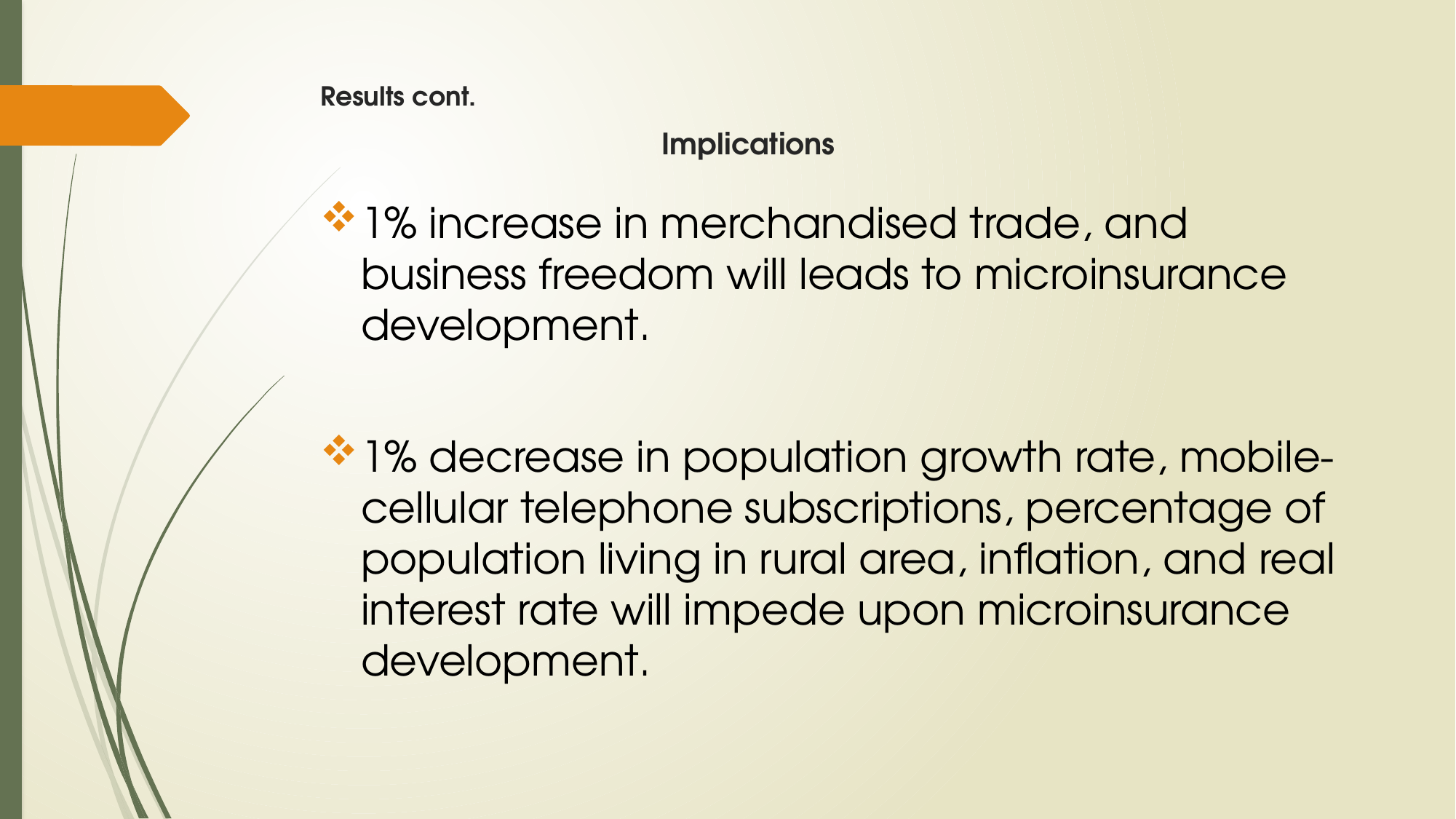

# Results cont. Implications
1% increase in merchandised trade, and business freedom will leads to microinsurance development.

1% decrease in population growth rate, mobile-cellular telephone subscriptions, percentage of population living in rural area, inflation, and real interest rate will impede upon microinsurance development.